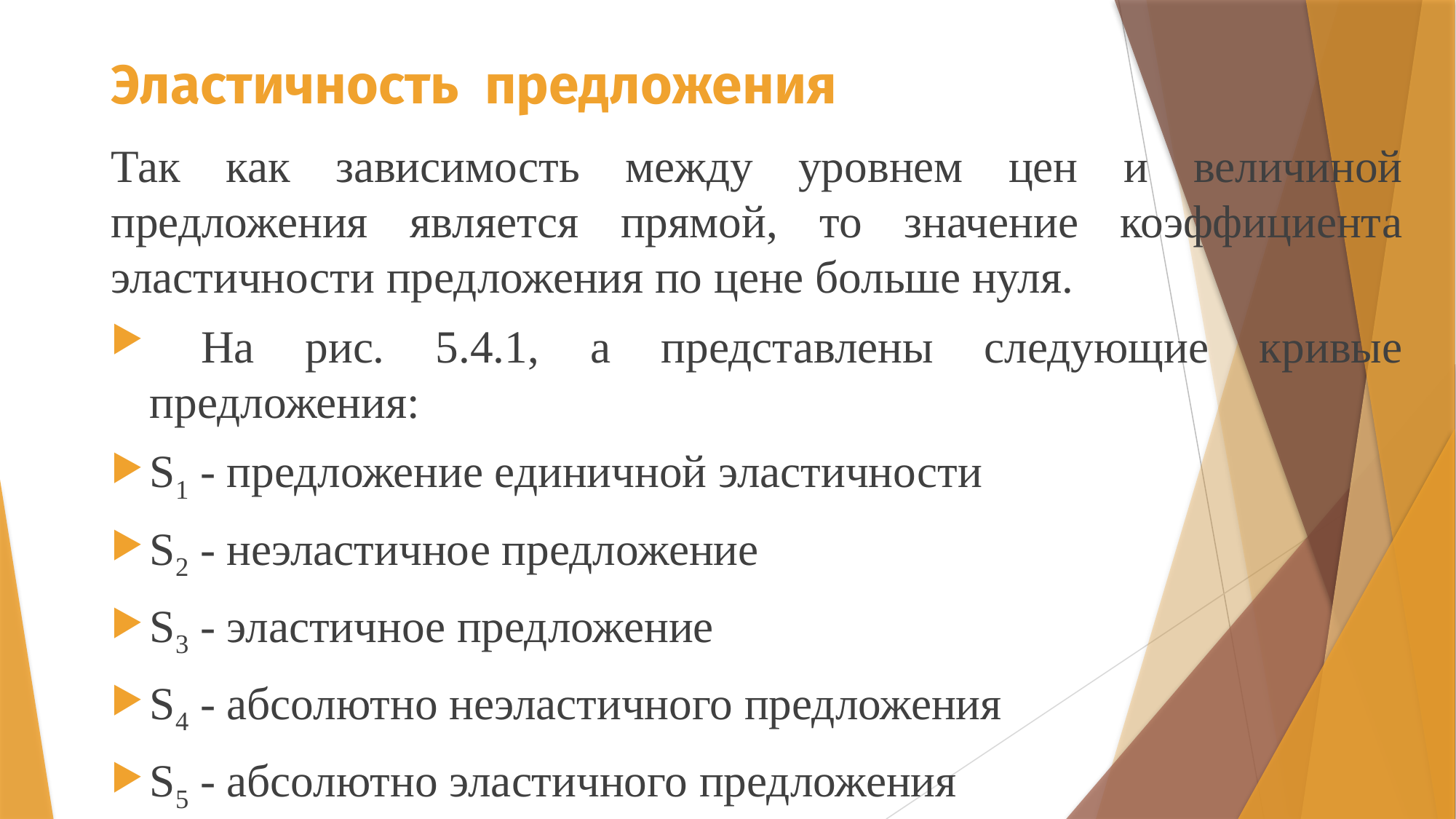

# Эластичность  предложения
Так как зависимость между уровнем цен и величиной предложения является прямой, то значение коэффициента эластичности предложения по цене больше нуля.
 На рис. 5.4.1, а представлены следующие кривые предложения:
S1 - предложение единичной эластичности
S2 - неэластичное предложение
S3 - эластичное предложение
S4 - абсолютно неэластичного предложения
S5 - абсолютно эластичного предложения